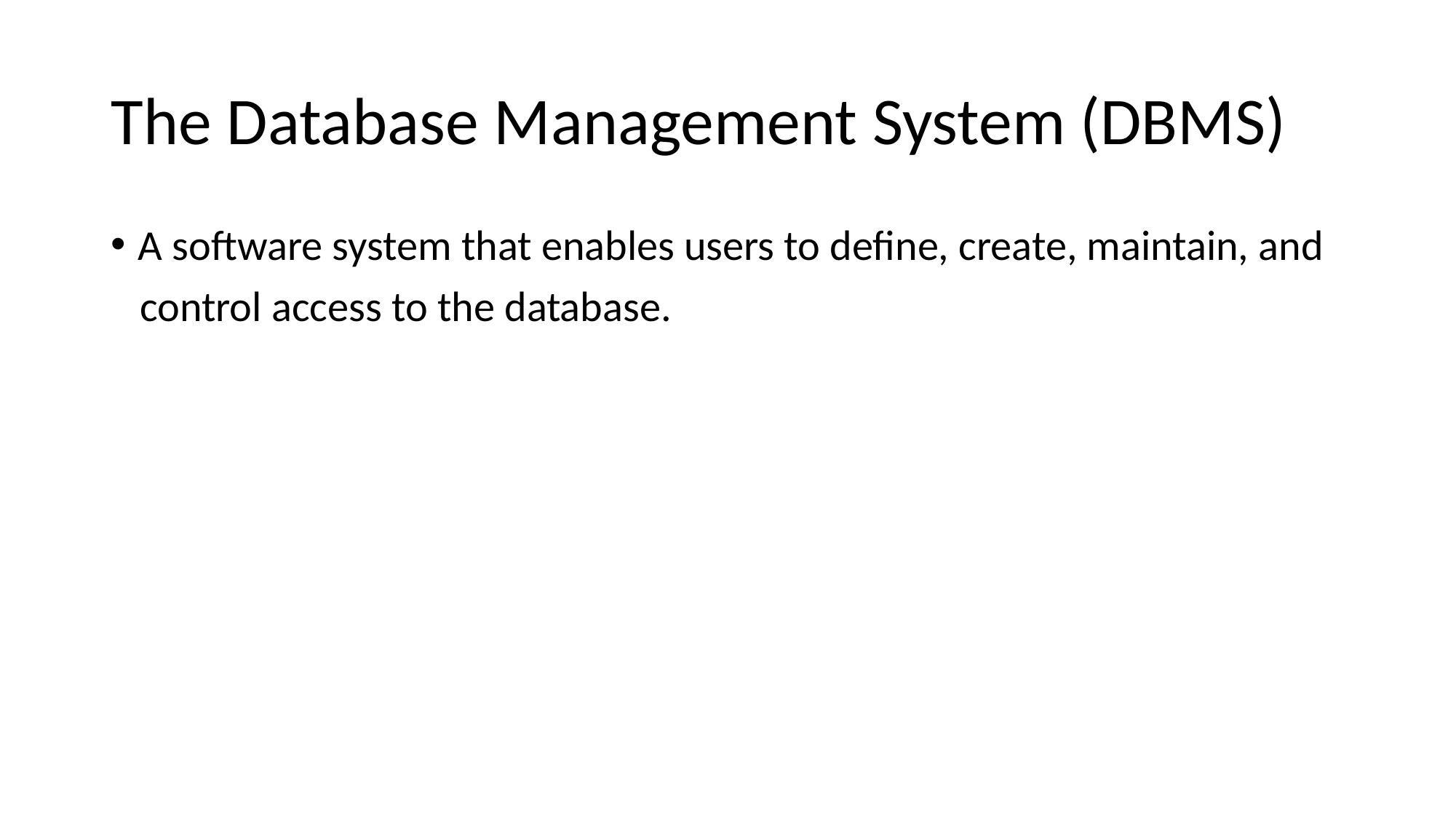

# The Database Management System (DBMS)
A software system that enables users to define, create, maintain, and
   control access to the database.